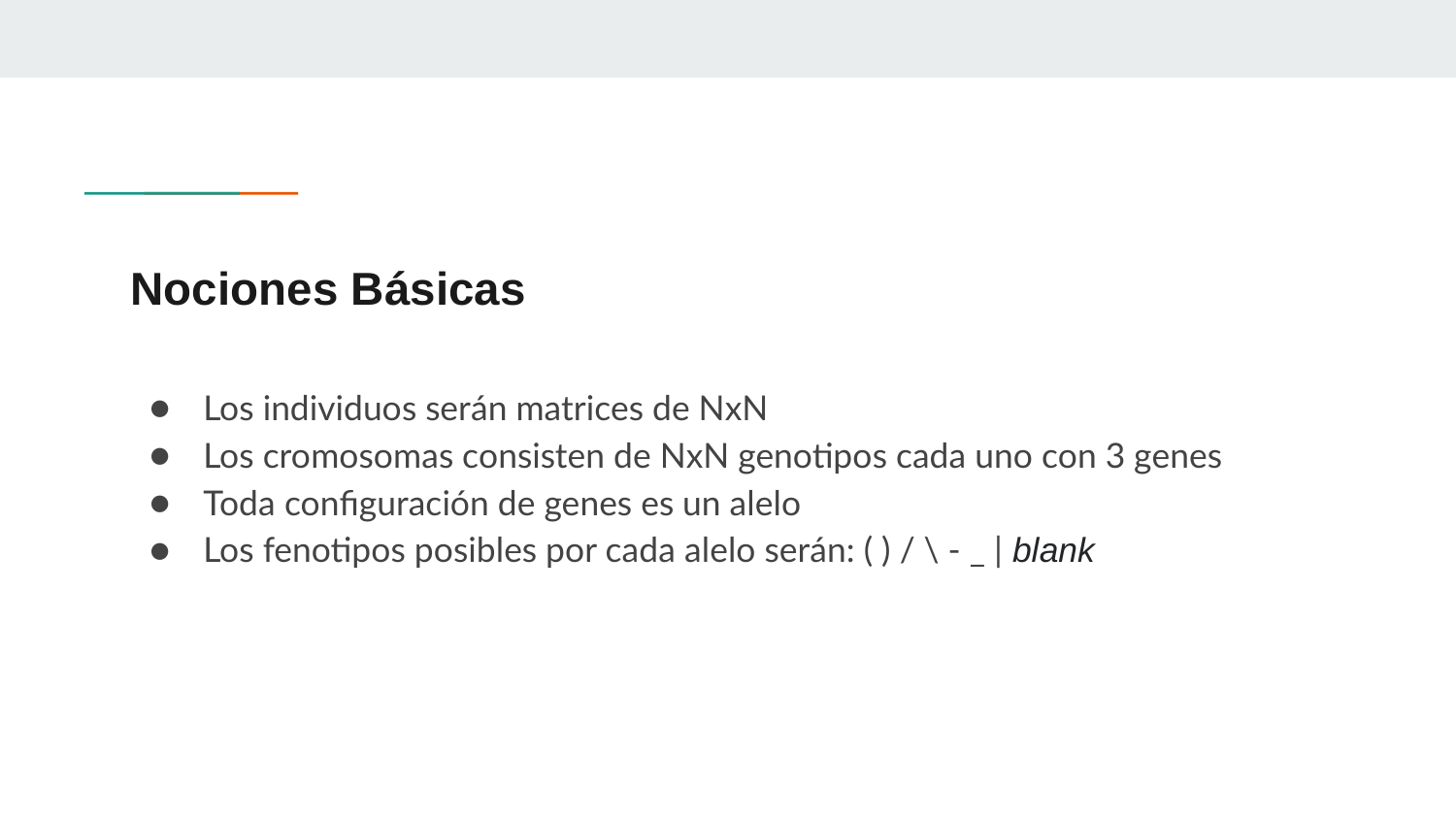

# Nociones Básicas
Los individuos serán matrices de NxN
Los cromosomas consisten de NxN genotipos cada uno con 3 genes
Toda configuración de genes es un alelo
Los fenotipos posibles por cada alelo serán: ( ) / \ - _ | blank